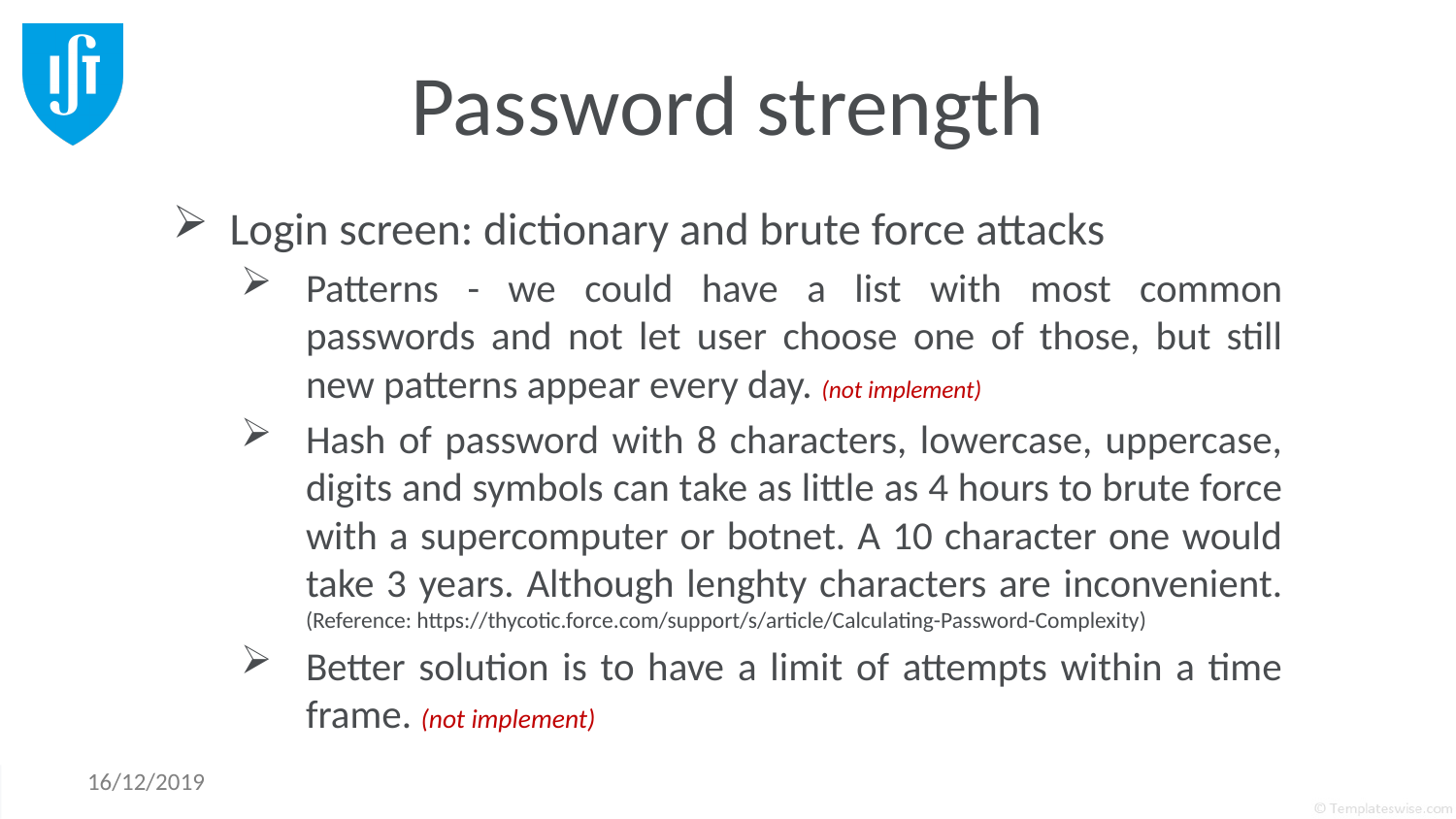

# Password strength
Login screen: dictionary and brute force attacks
Patterns - we could have a list with most common passwords and not let user choose one of those, but still new patterns appear every day. (not implement)
Hash of password with 8 characters, lowercase, uppercase, digits and symbols can take as little as 4 hours to brute force with a supercomputer or botnet. A 10 character one would take 3 years. Although lenghty characters are inconvenient.
(Reference: https://thycotic.force.com/support/s/article/Calculating-Password-Complexity)
Better solution is to have a limit of attempts within a time frame. (not implement)
16/12/2019
19